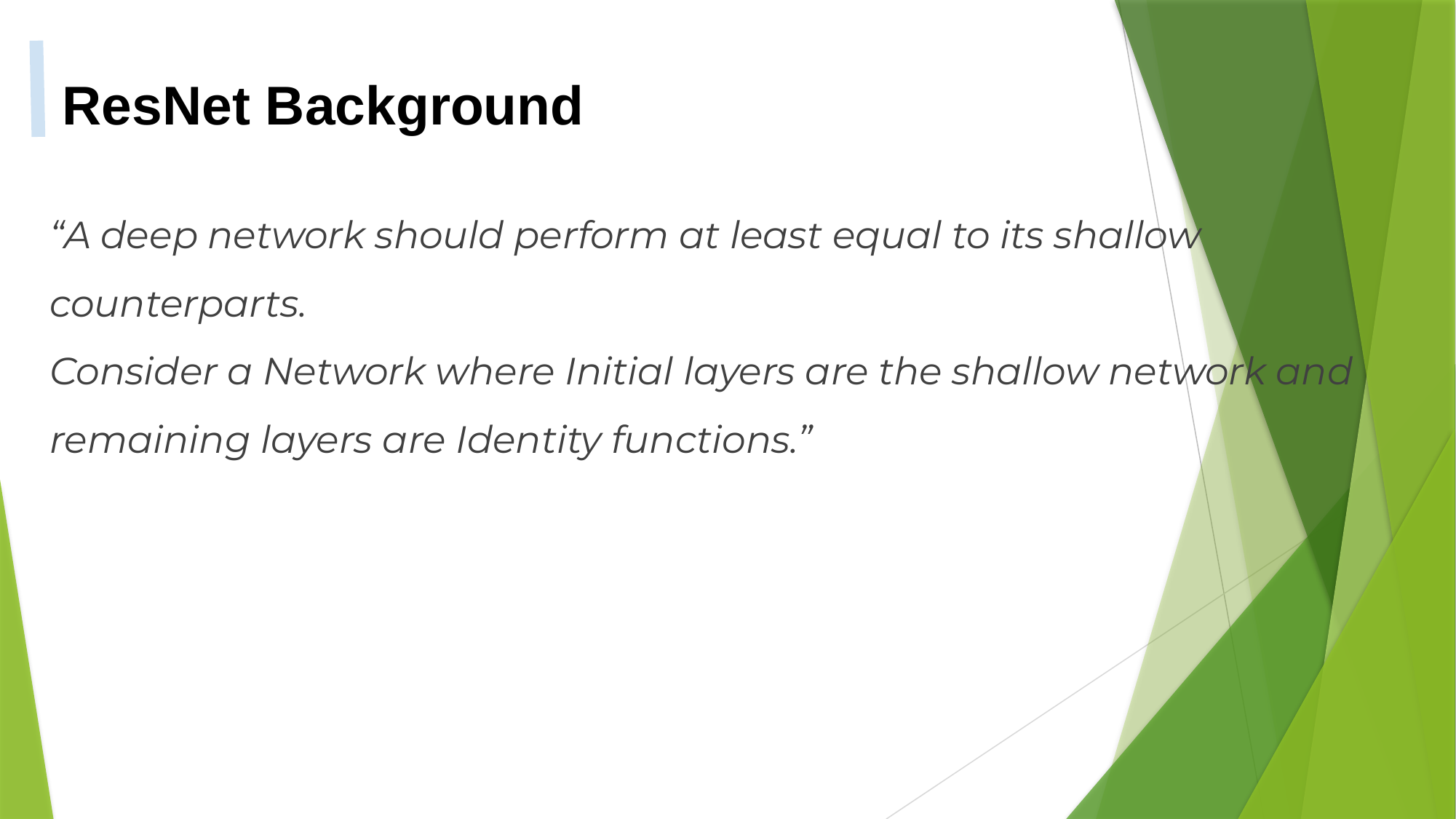

# ResNet Background
“A deep network should perform at least equal to its shallow counterparts.
Consider a Network where Initial layers are the shallow network and remaining layers are Identity functions.”